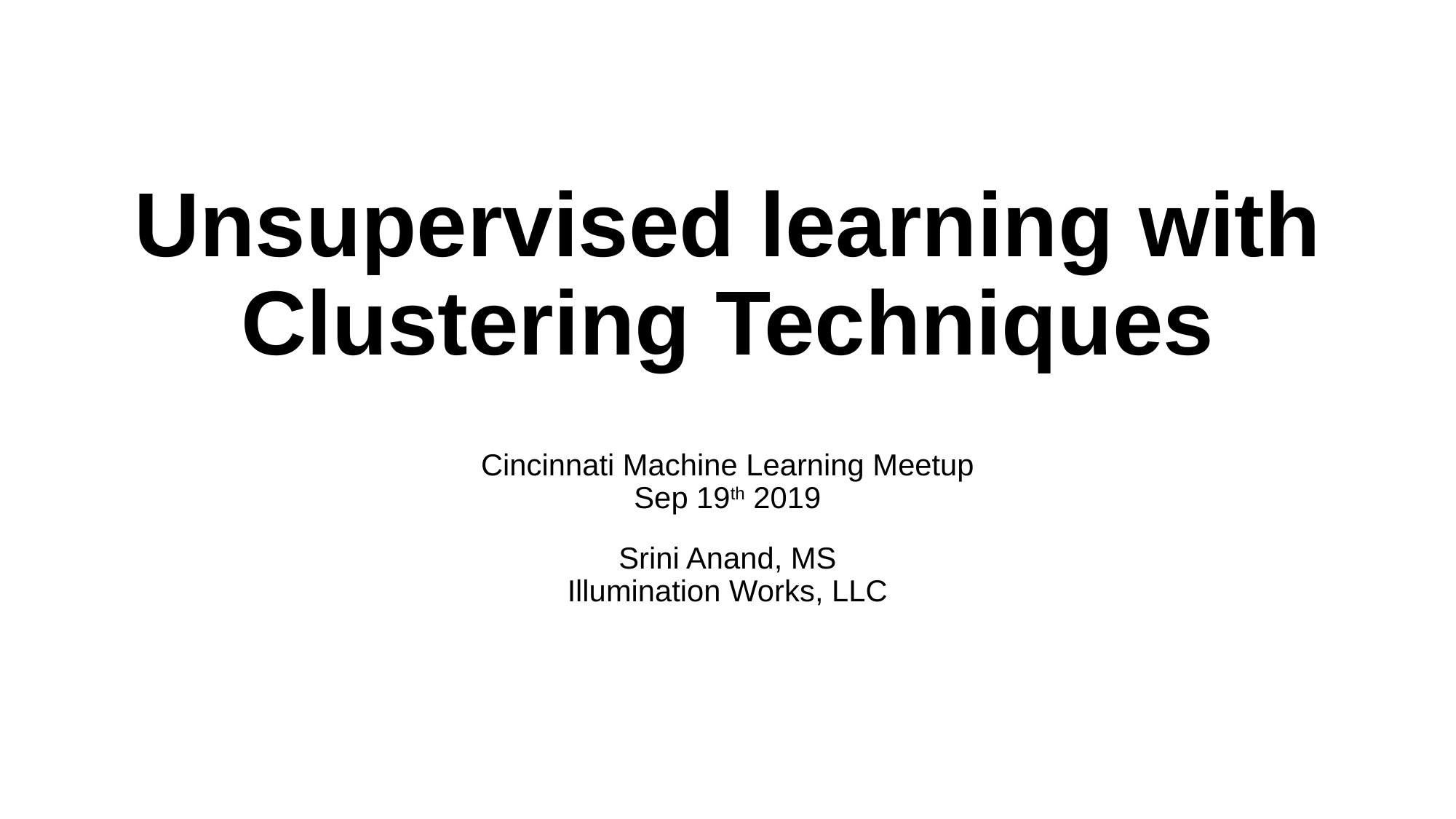

# Unsupervised learning with Clustering Techniques
Cincinnati Machine Learning Meetup
Sep 19th 2019
Srini Anand, MS
Illumination Works, LLC